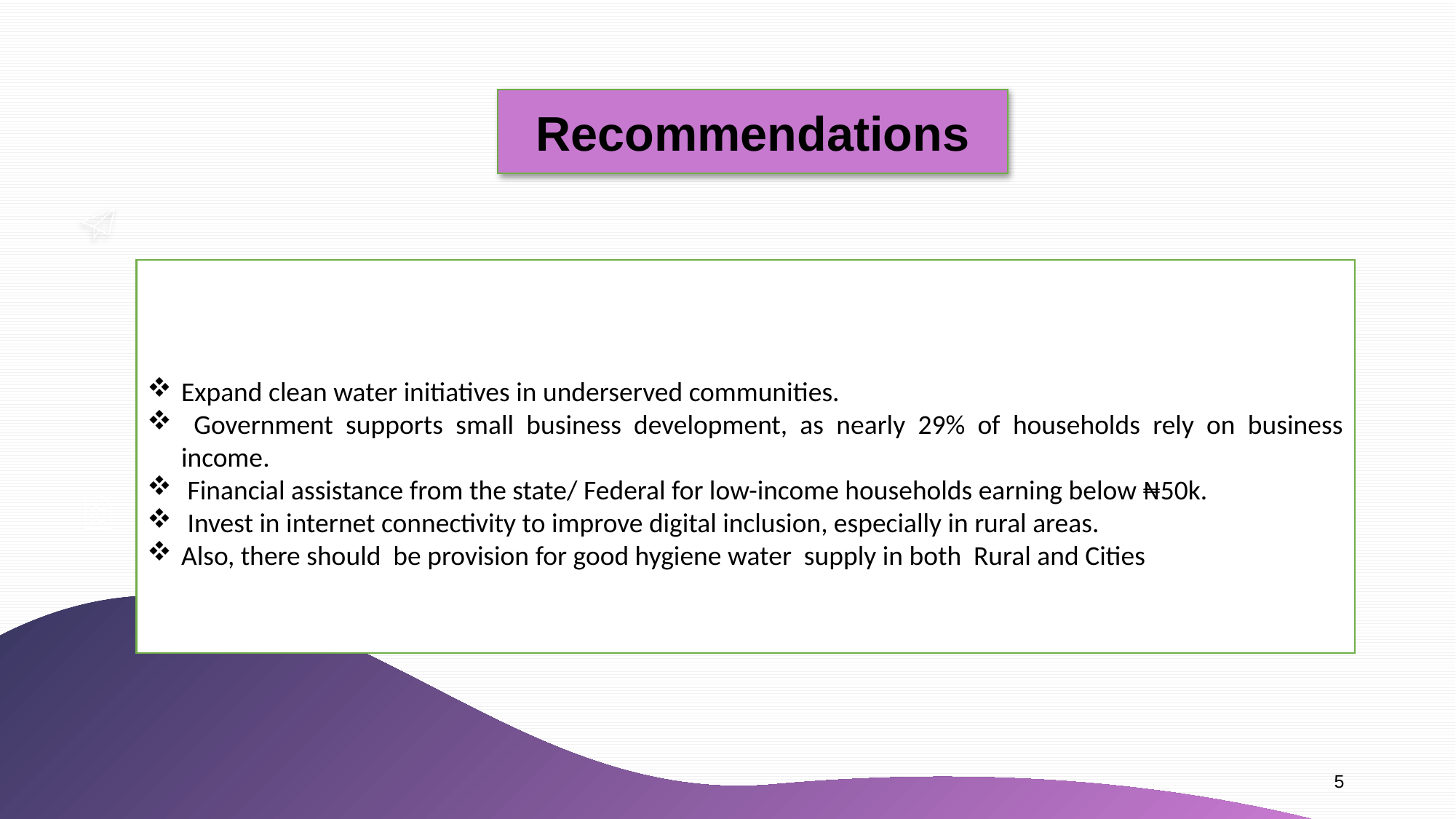

Recommendations

Expand clean water initiatives in underserved communities.
 Government supports small business development, as nearly 29% of households rely on business income.
 Financial assistance from the state/ Federal for low-income households earning below ₦50k.
 Invest in internet connectivity to improve digital inclusion, especially in rural areas.
Also, there should  be provision for good hygiene water  supply in both  Rural and Cities

5